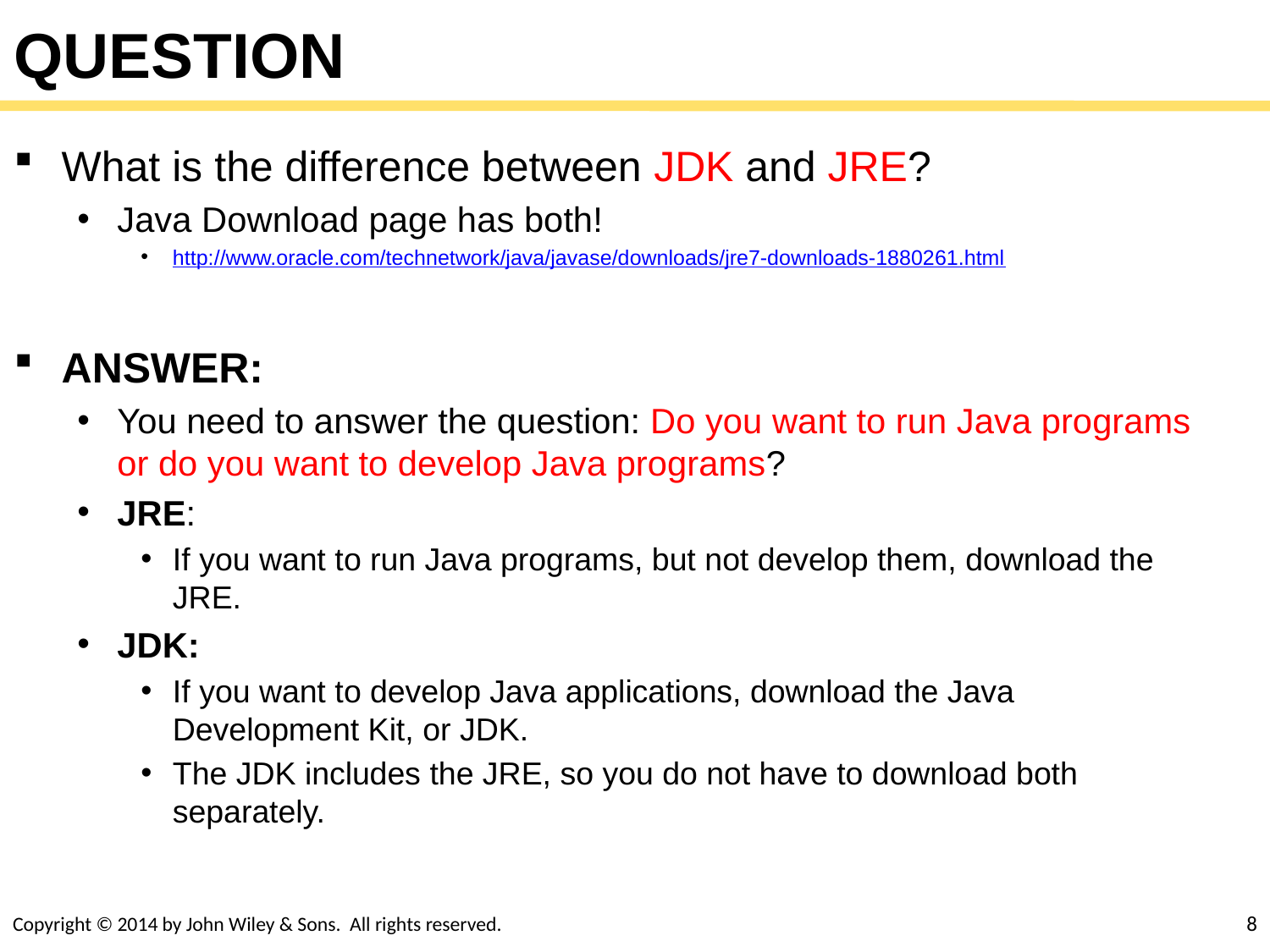

# QUESTION
What is the difference between JDK and JRE?
Java Download page has both!
http://www.oracle.com/technetwork/java/javase/downloads/jre7-downloads-1880261.html

ANSWER:
You need to answer the question: Do you want to run Java programs or do you want to develop Java programs?
JRE:
If you want to run Java programs, but not develop them, download the JRE.
JDK:
If you want to develop Java applications, download the Java Development Kit, or JDK.
The JDK includes the JRE, so you do not have to download both separately.